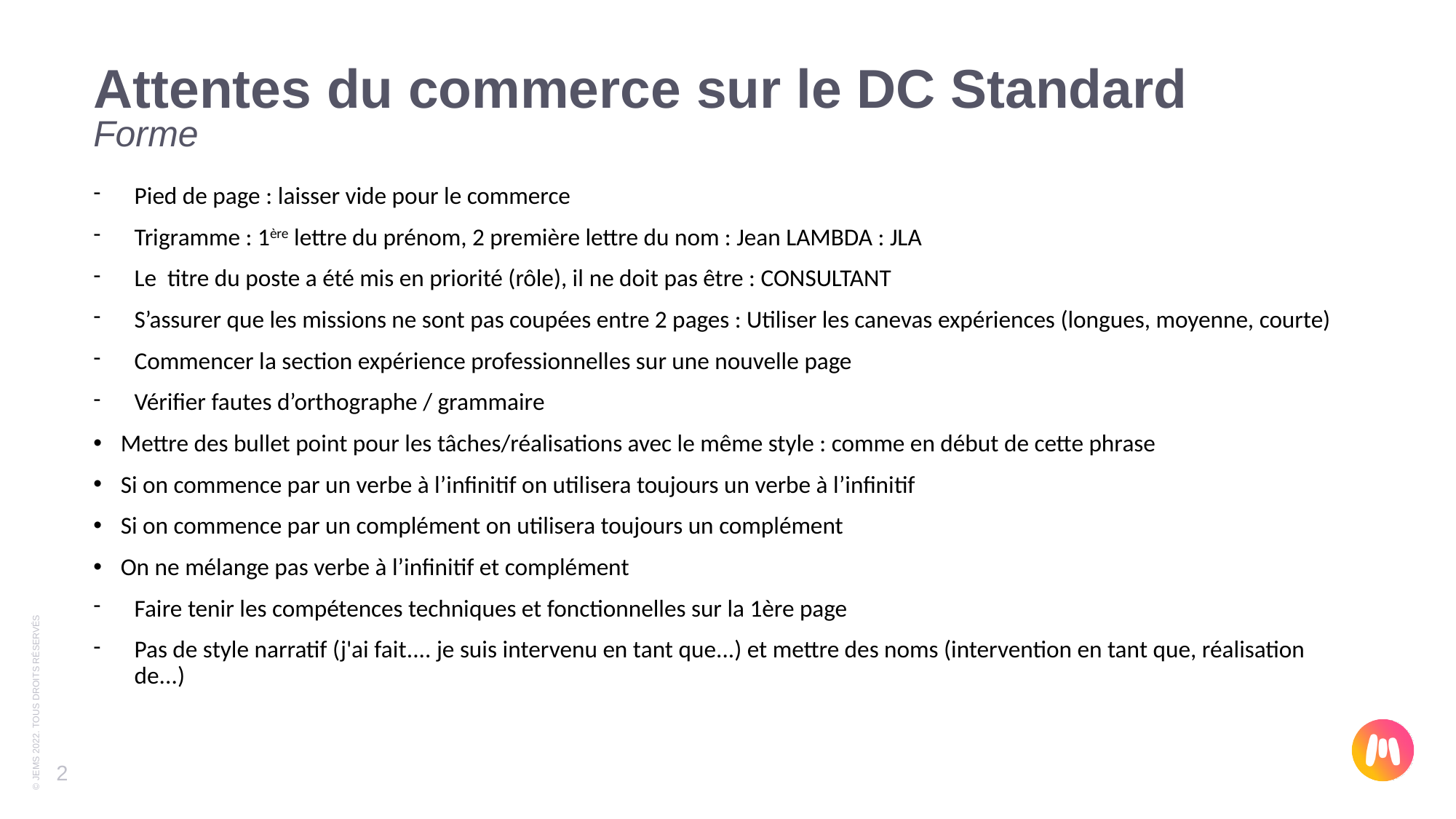

# Attentes du commerce sur le DC Standard Forme
Pied de page : laisser vide pour le commerce
Trigramme : 1ère lettre du prénom, 2 première lettre du nom : Jean LAMBDA : JLA
Le  titre du poste a été mis en priorité (rôle), il ne doit pas être : CONSULTANT
S’assurer que les missions ne sont pas coupées entre 2 pages : Utiliser les canevas expériences (longues, moyenne, courte)
Commencer la section expérience professionnelles sur une nouvelle page
Vérifier fautes d’orthographe / grammaire
Mettre des bullet point pour les tâches/réalisations avec le même style : comme en début de cette phrase
Si on commence par un verbe à l’infinitif on utilisera toujours un verbe à l’infinitif
Si on commence par un complément on utilisera toujours un complément
On ne mélange pas verbe à l’infinitif et complément
Faire tenir les compétences techniques et fonctionnelles sur la 1ère page
Pas de style narratif (j'ai fait.... je suis intervenu en tant que...) et mettre des noms (intervention en tant que, réalisation de...)

© JEMS 2022. TOUS DROITS RÉSERVÉS
2